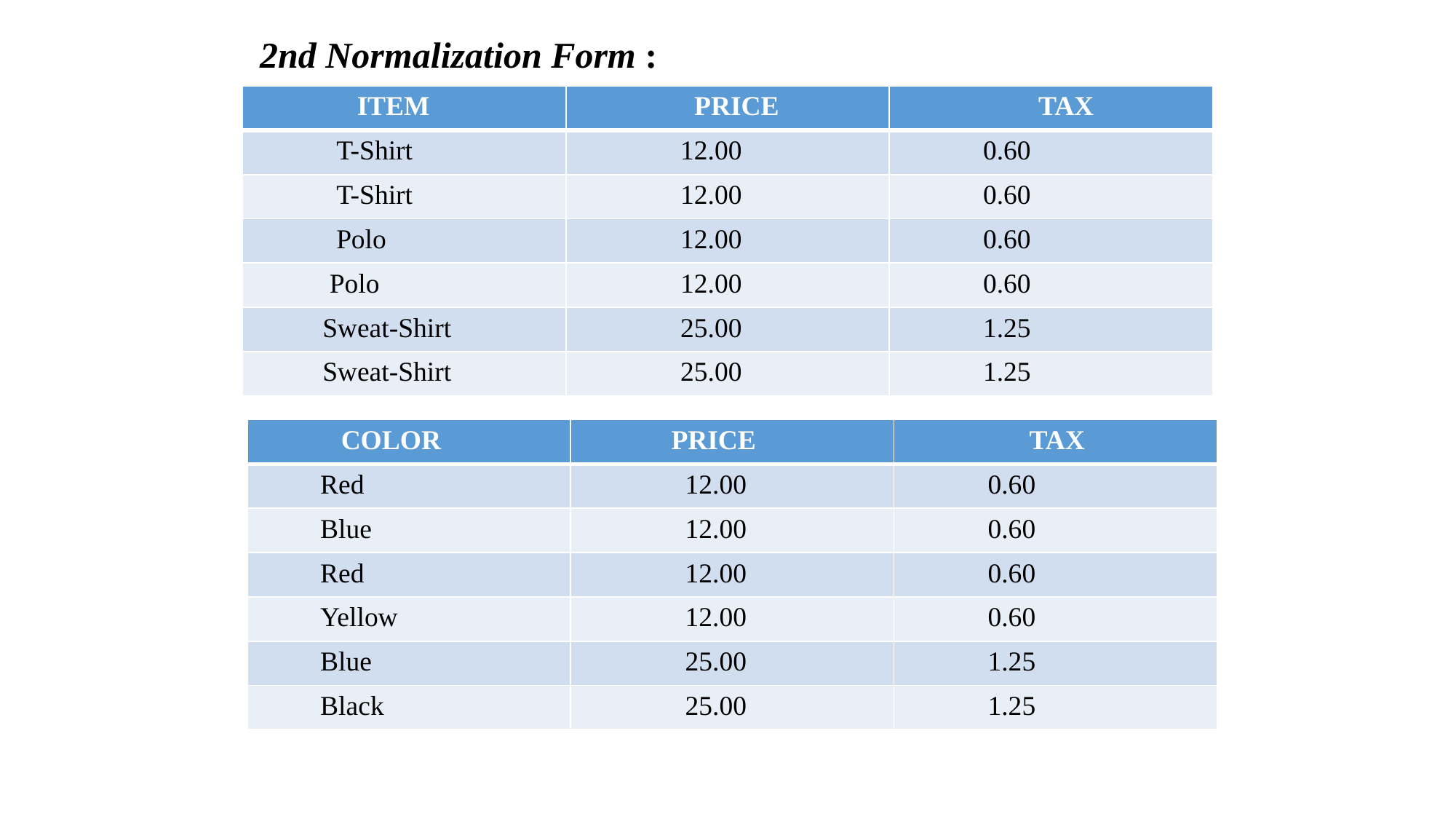

2nd Normalization Form :
|  |  |  |
| --- | --- | --- |
|  |  |  |
|  |  |  |
|  |  |  |
|  |  |  |
| --- | --- | --- |
|  |  |  |
|  |  |  |
|  |  |  |
| ITEM | PRICE | TAX |
| --- | --- | --- |
|  |  |  |
|  |  |  |
|  |  |  |
| ITEM | PRICE | TAX |
| --- | --- | --- |
| T-Shirt | 12.00 | 0.60 |
| T-Shirt | 12.00 | 0.60 |
| Polo | 12.00 | 0.60 |
| Polo | 12.00 | 0.60 |
| Sweat-Shirt | 25.00 | 1.25 |
| Sweat-Shirt | 25.00 | 1.25 |
| COLOR | PRICE | TAX |
| --- | --- | --- |
| Red | 12.00 | 0.60 |
| Blue | 12.00 | 0.60 |
| Red | 12.00 | 0.60 |
| Yellow | 12.00 | 0.60 |
| Blue | 25.00 | 1.25 |
| Black | 25.00 | 1.25 |